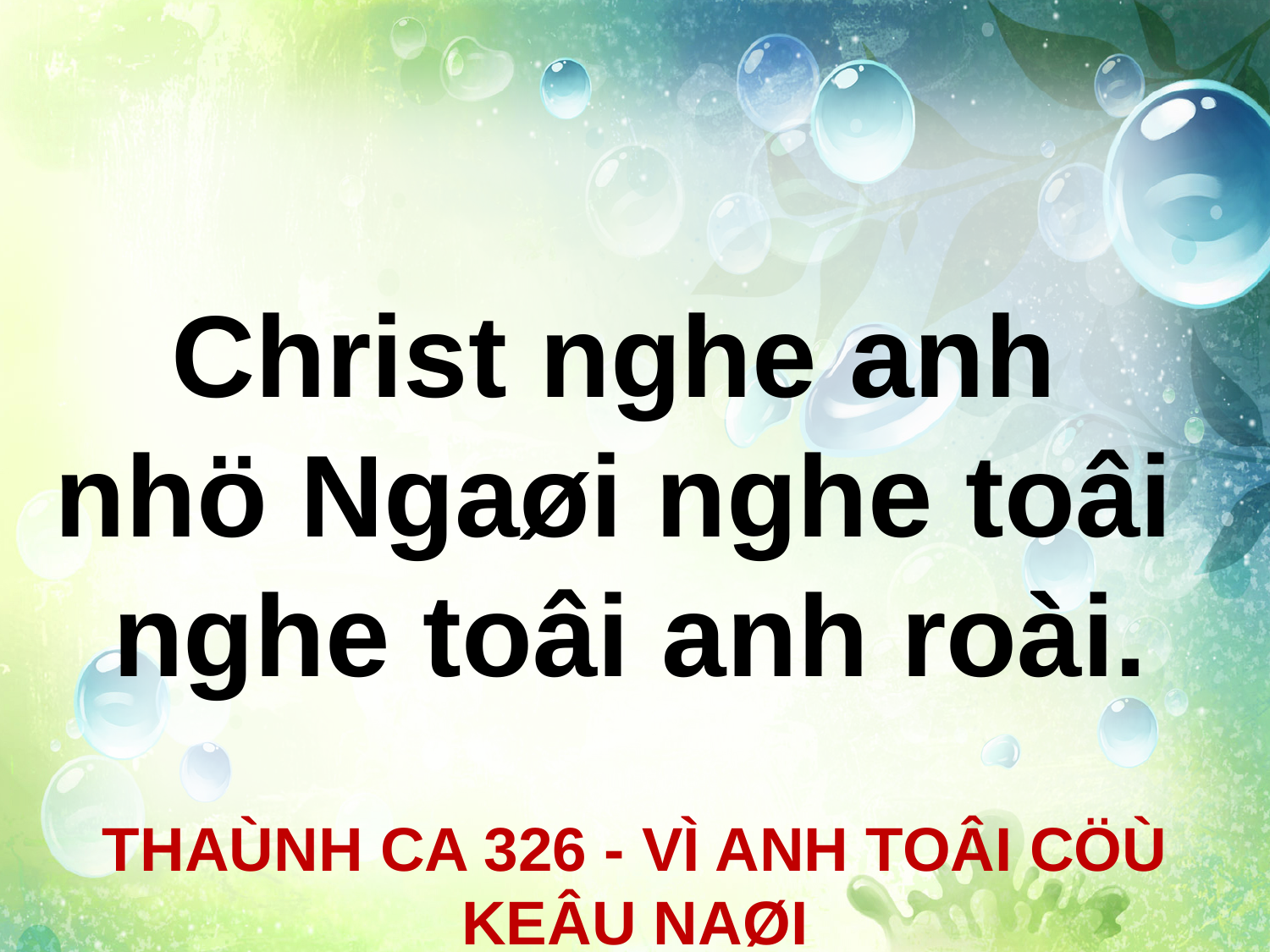

Christ nghe anh
nhö Ngaøi nghe toâi
nghe toâi anh roài.
THAÙNH CA 326 - VÌ ANH TOÂI CÖÙ KEÂU NAØI